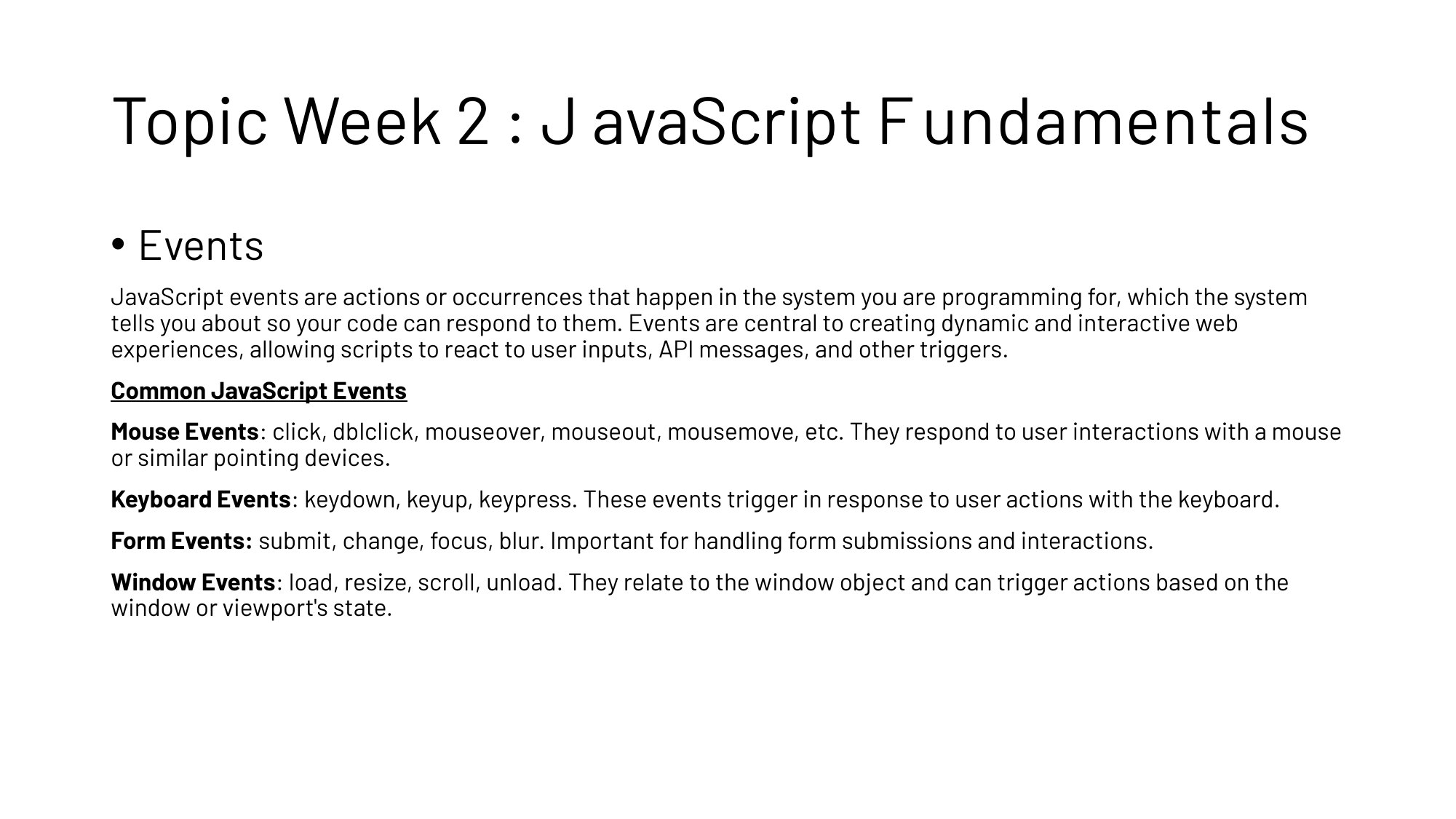

# Topic Week 2 : J    avaScript F undamentals
Events
JavaScript events are actions or occurrences that happen in the system you are programming for, which the system tells you about so your code can respond to them. Events are central to creating dynamic and interactive web experiences, allowing scripts to react to user inputs, API messages, and other triggers.
Common JavaScript Events
Mouse Events: click, dblclick, mouseover, mouseout, mousemove, etc. They respond to user interactions with a mouse or similar pointing devices.
Keyboard Events: keydown, keyup, keypress. These events trigger in response to user actions with the keyboard.
Form Events: submit, change, focus, blur. Important for handling form submissions and interactions.
Window Events: load, resize, scroll, unload. They relate to the window object and can trigger actions based on the window or viewport's state.